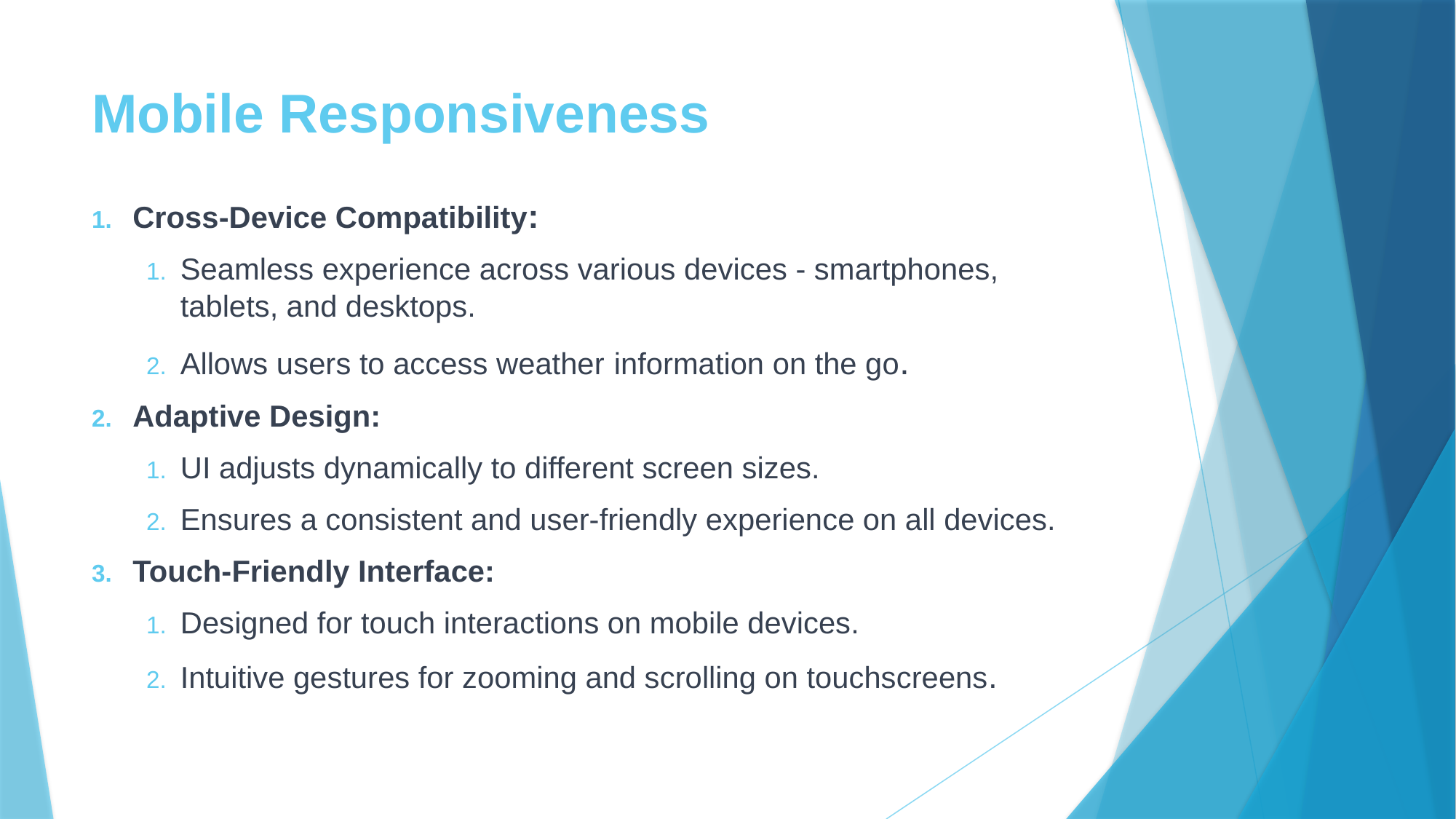

# Mobile Responsiveness
Cross-Device Compatibility:
Seamless experience across various devices - smartphones, tablets, and desktops.
Allows users to access weather information on the go.
Adaptive Design:
UI adjusts dynamically to different screen sizes.
Ensures a consistent and user-friendly experience on all devices.
Touch-Friendly Interface:
Designed for touch interactions on mobile devices.
Intuitive gestures for zooming and scrolling on touchscreens.